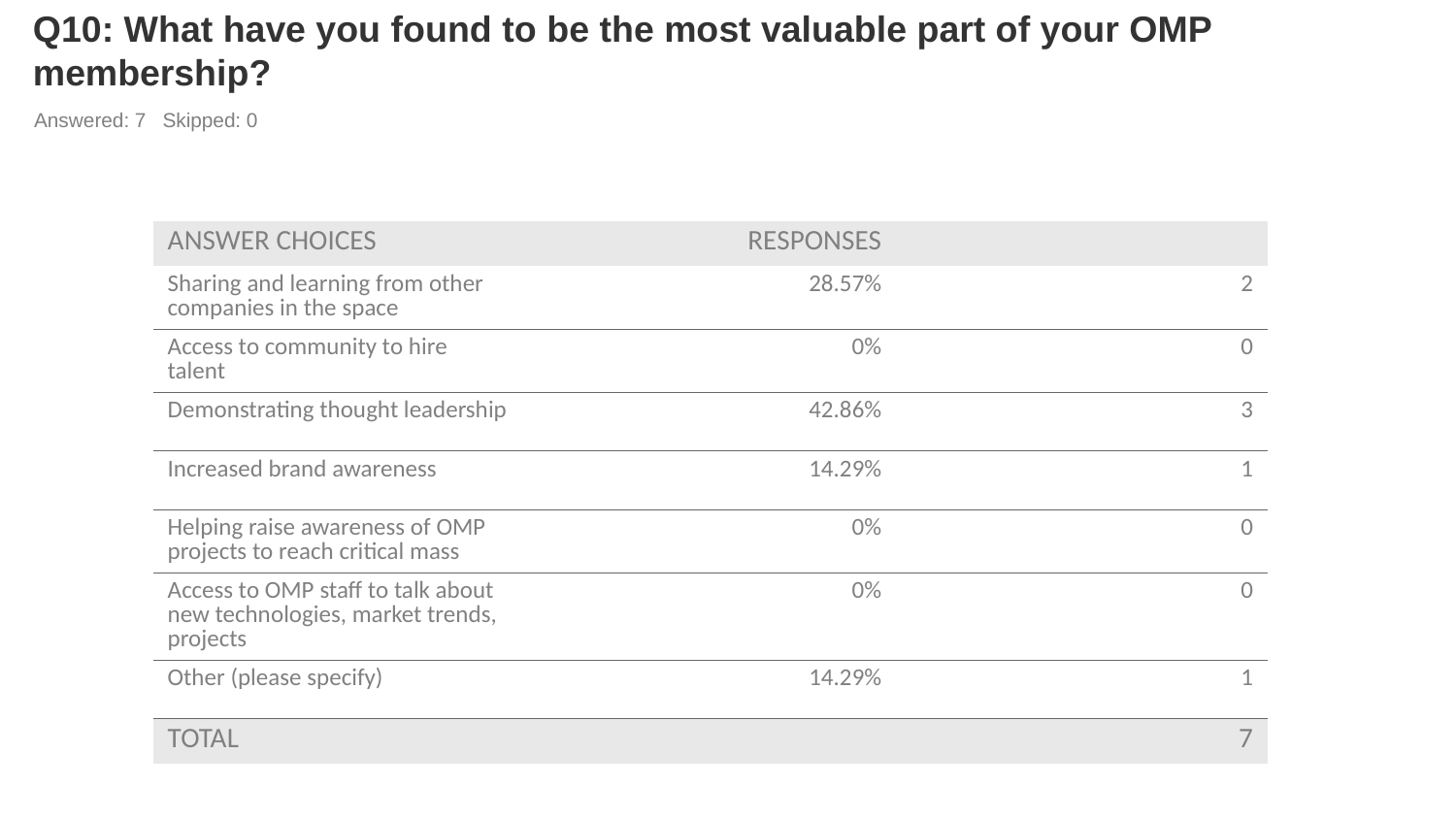

# Q10: What have you found to be the most valuable part of your OMP membership?
Answered: 7   Skipped: 0
| ANSWER CHOICES | RESPONSES |  |
| --- | --- | --- |
| Sharing and learning from other companies in the space | 28.57% | 2 |
| Access to community to hire talent | 0% | 0 |
| Demonstrating thought leadership | 42.86% | 3 |
| Increased brand awareness | 14.29% | 1 |
| Helping raise awareness of OMP projects to reach critical mass | 0% | 0 |
| Access to OMP staff to talk about new technologies, market trends, projects | 0% | 0 |
| Other (please specify) | 14.29% | 1 |
| TOTAL |  | 7 |